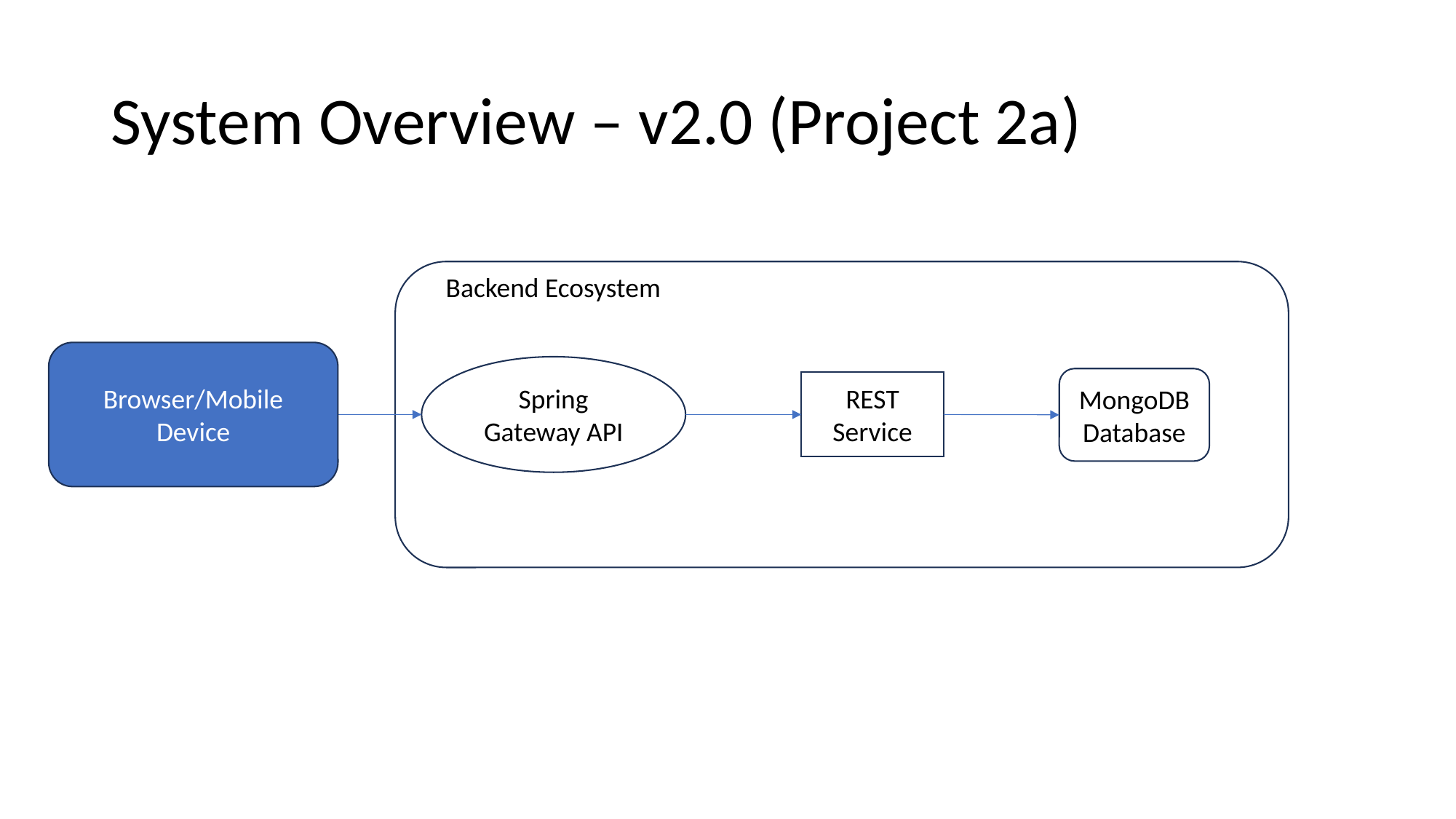

# System Overview – v2.0 (Project 2a)

Backend Ecosystem
Browser/Mobile
Device
Spring Gateway API
MongoDB
Database
REST
Service